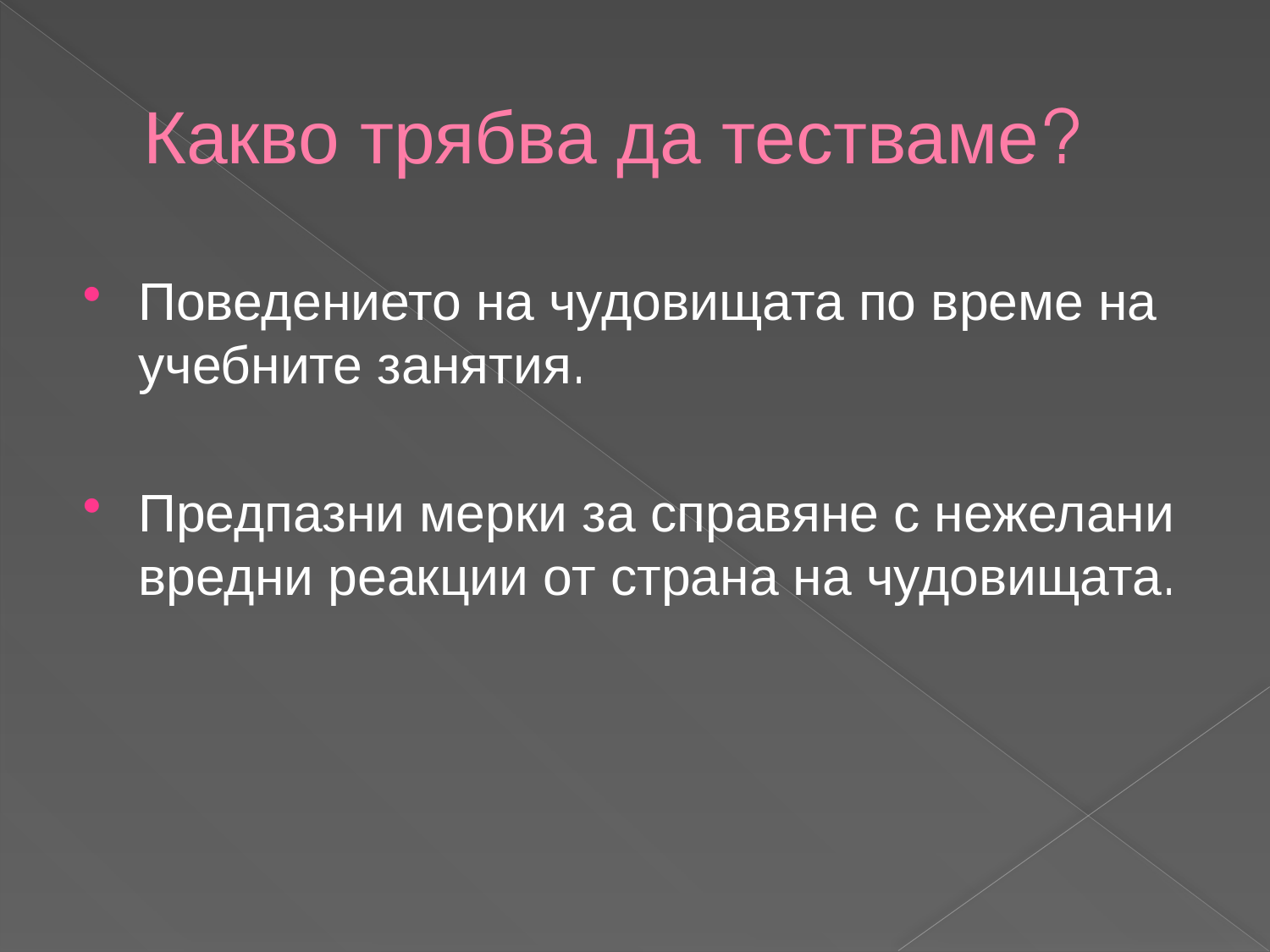

# Какво трябва да тестваме?
Поведението на чудовищата по време на учебните занятия.

Предпазни мерки за справяне с нежелани вредни реакции от страна на чудовищата.